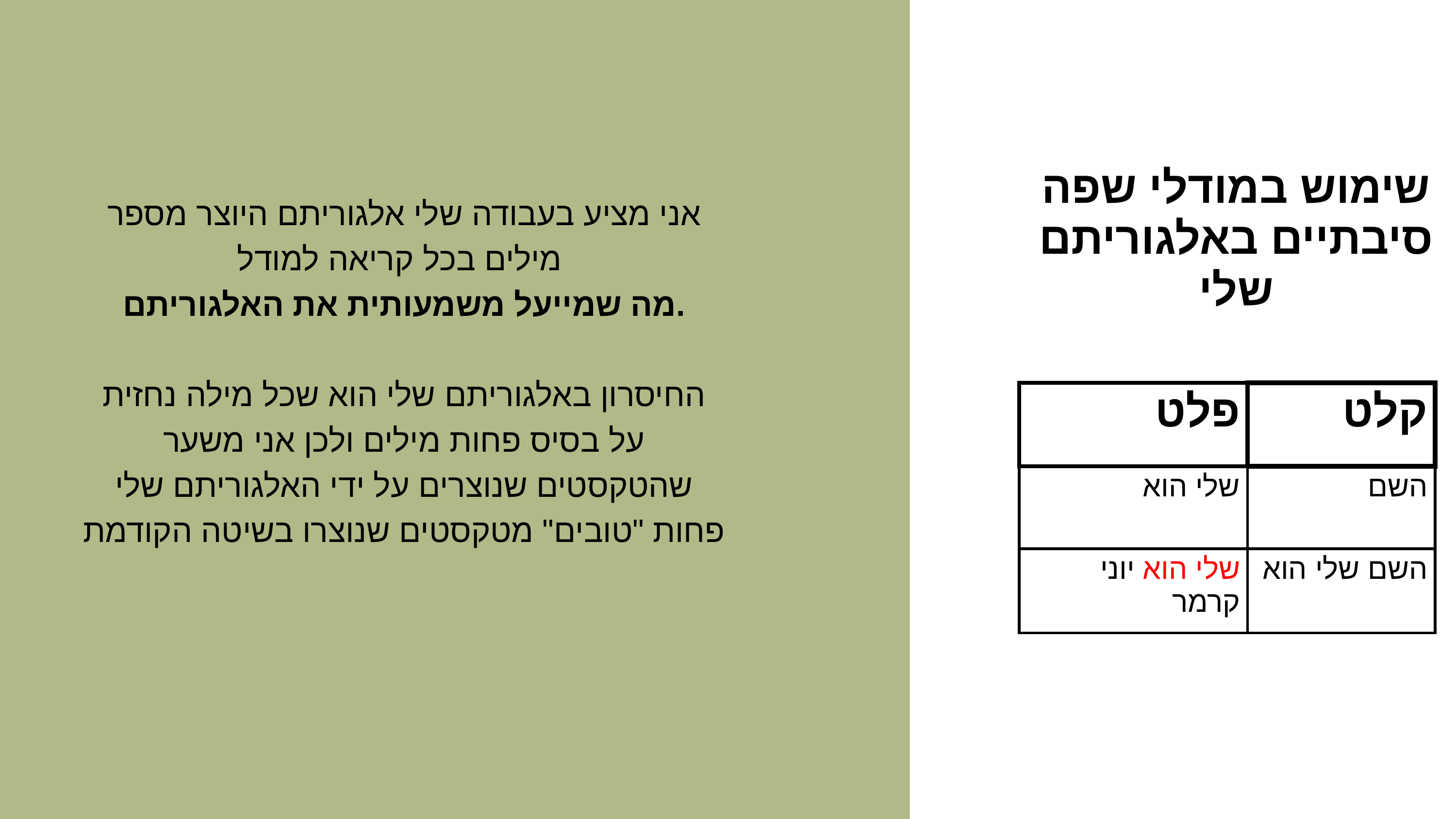

שימוש במודלי שפה סיבתיים באלגוריתם שלי
אני מציע בעבודה שלי אלגוריתם היוצר מספר מילים בכל קריאה למודל
מה שמייעל משמעותית את האלגוריתם.

החיסרון באלגוריתם שלי הוא שכל מילה נחזית על בסיס פחות מילים ולכן אני משער שהטקסטים שנוצרים על ידי האלגוריתם שלי פחות "טובים" מטקסטים שנוצרו בשיטה הקודמת
| פלט | קלט |
| --- | --- |
| שלי הוא | השם |
| שלי הוא יוני קרמר | השם שלי הוא |